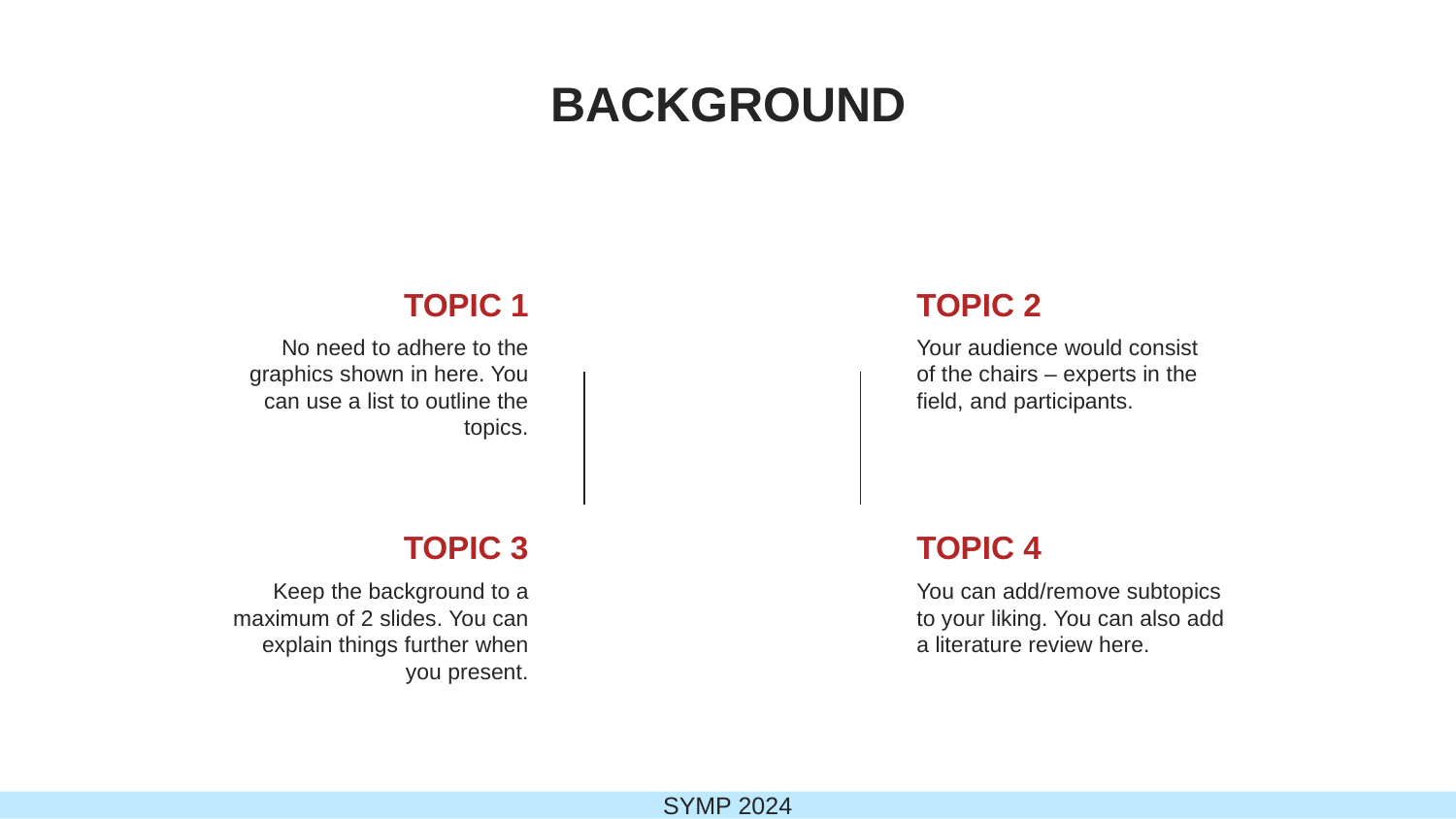

BACKGROUND
# TOPIC 1
TOPIC 2
No need to adhere to the graphics shown in here. You can use a list to outline the topics.
Your audience would consist of the chairs – experts in the field, and participants.
TOPIC 3
TOPIC 4
Keep the background to a maximum of 2 slides. You can explain things further when you present.
You can add/remove subtopics to your liking. You can also add a literature review here.